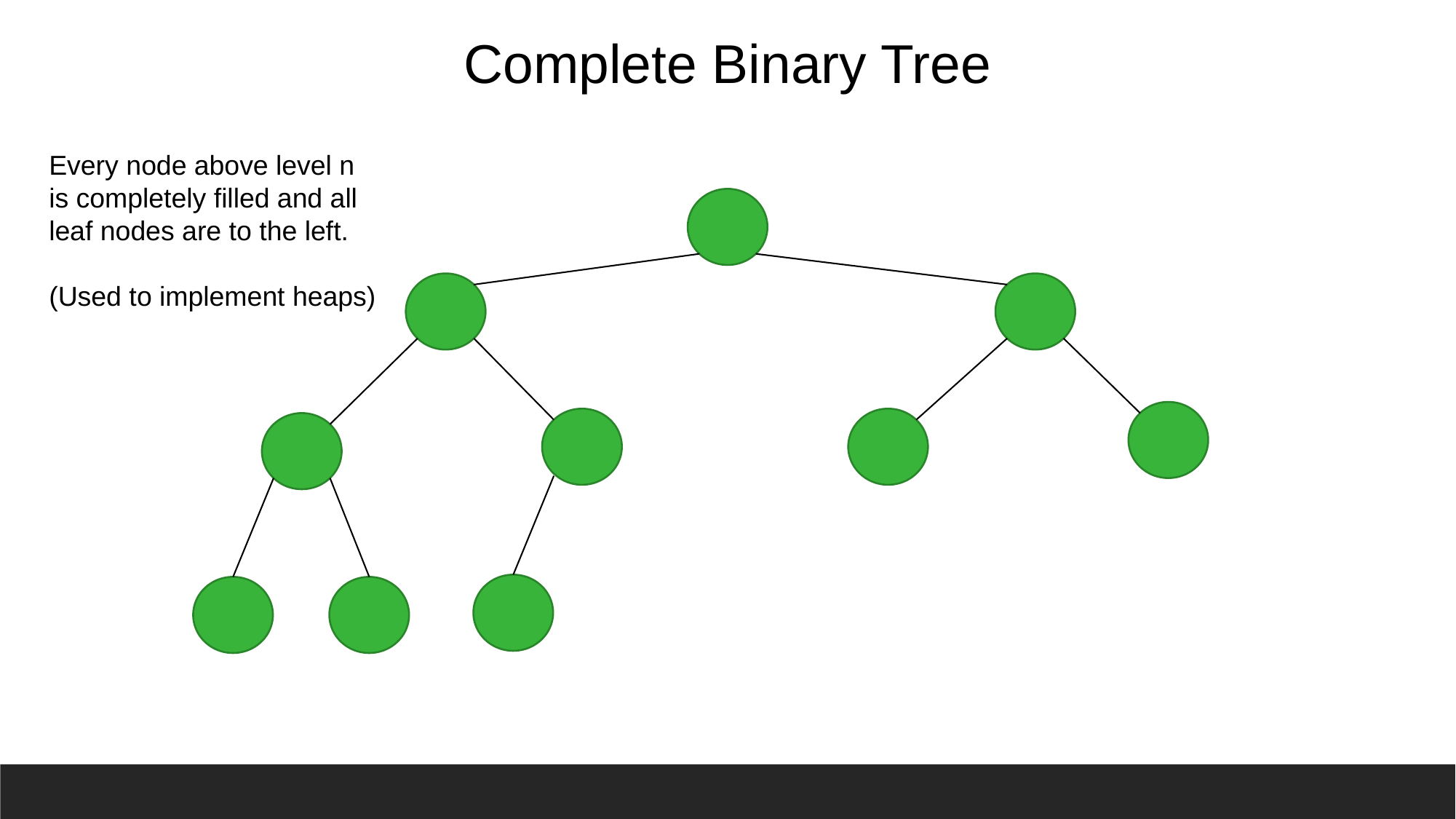

Complete Binary Tree
Every node above level n
is completely filled and all
leaf nodes are to the left.

(Used to implement heaps)